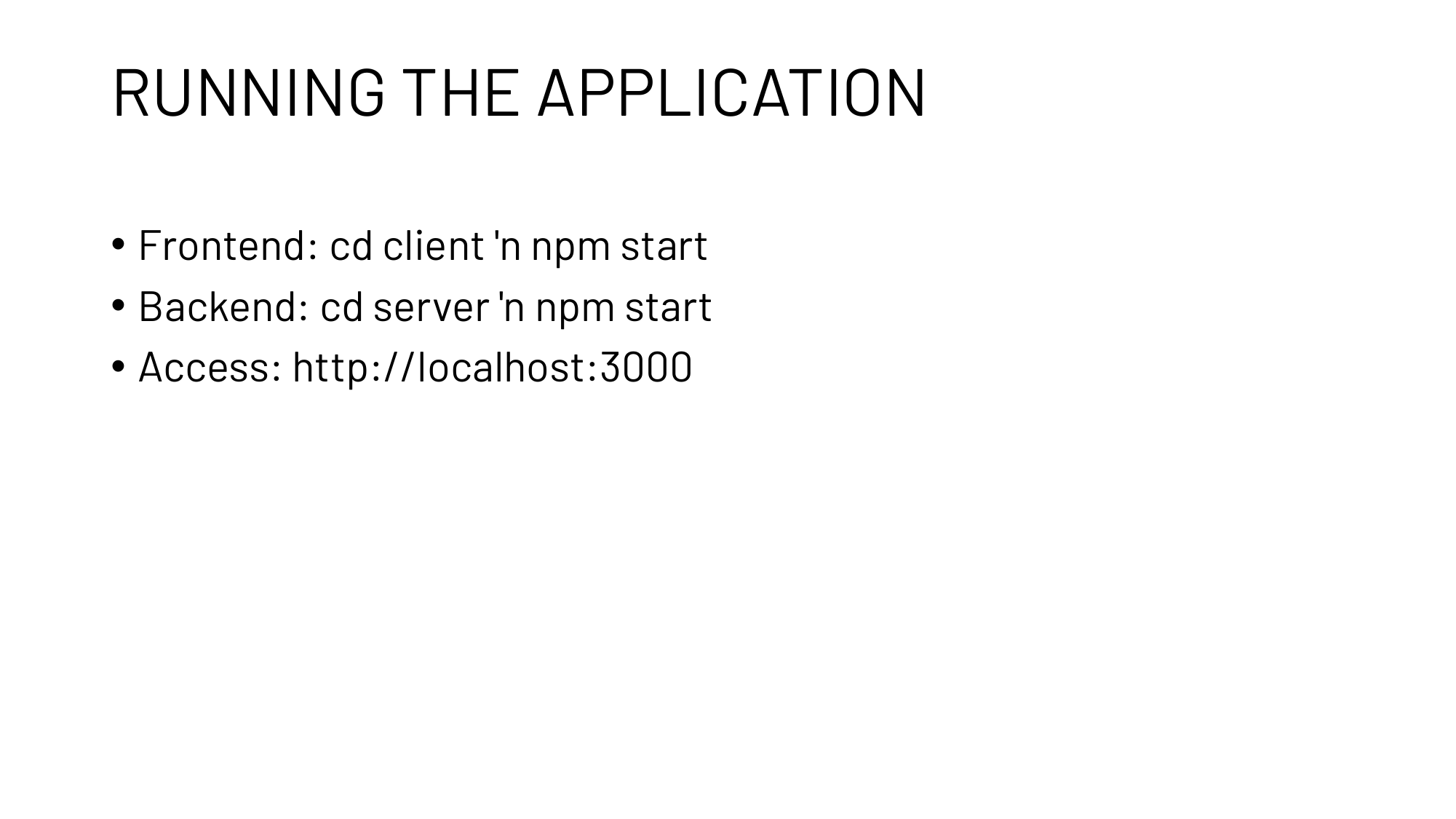

# RUNNING THE APPLICATION

Frontend: cd client 'n npm start
Backend: cd server 'n npm start
Access: http://localhost:3000